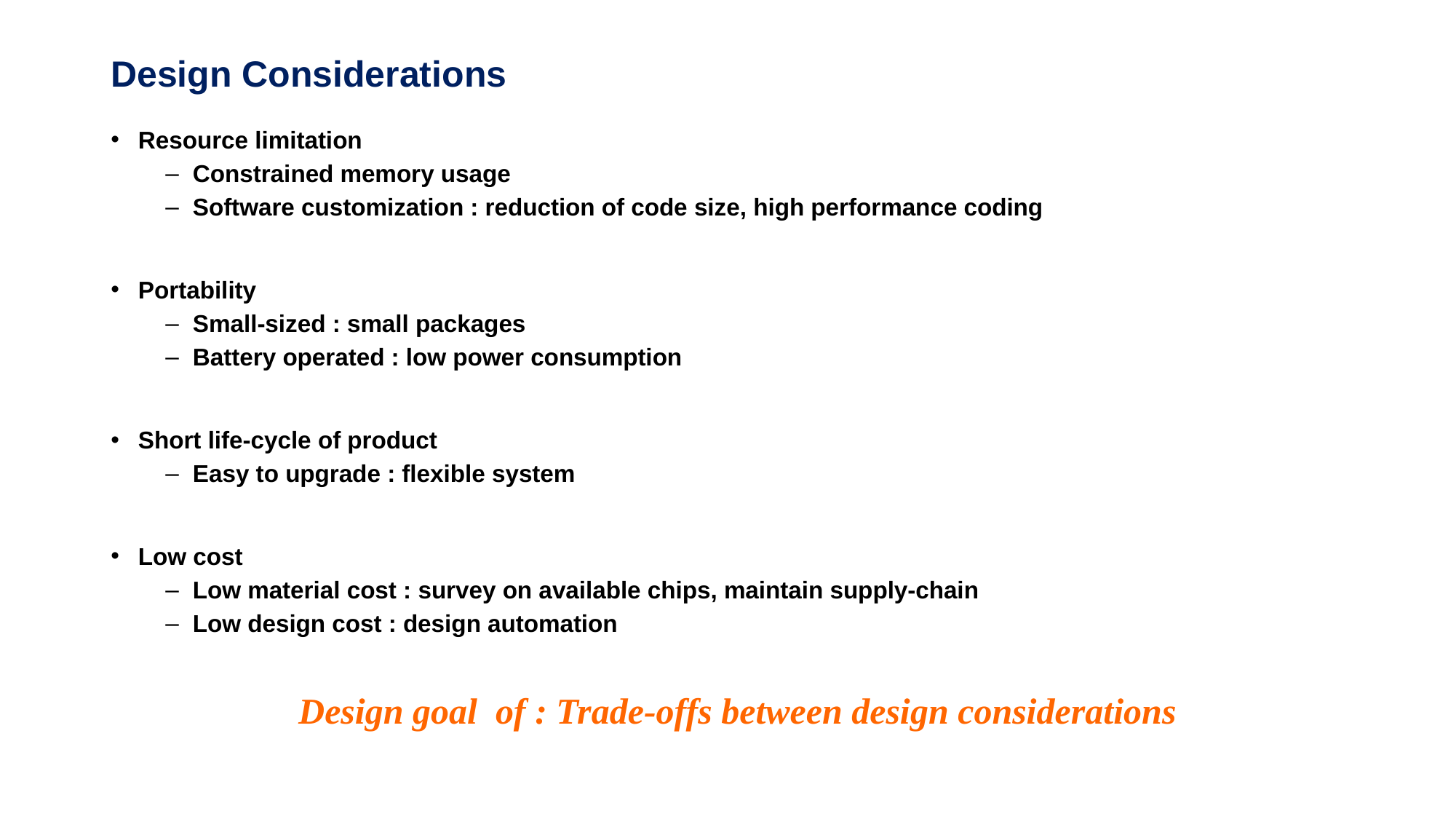

# Design Considerations
Resource limitation
Constrained memory usage
Software customization : reduction of code size, high performance coding

Portability
Small-sized : small packages
Battery operated : low power consumption

Short life-cycle of product
Easy to upgrade : flexible system

Low cost
Low material cost : survey on available chips, maintain supply-chain
Low design cost : design automation

Design goal  of : Trade-offs between design considerations